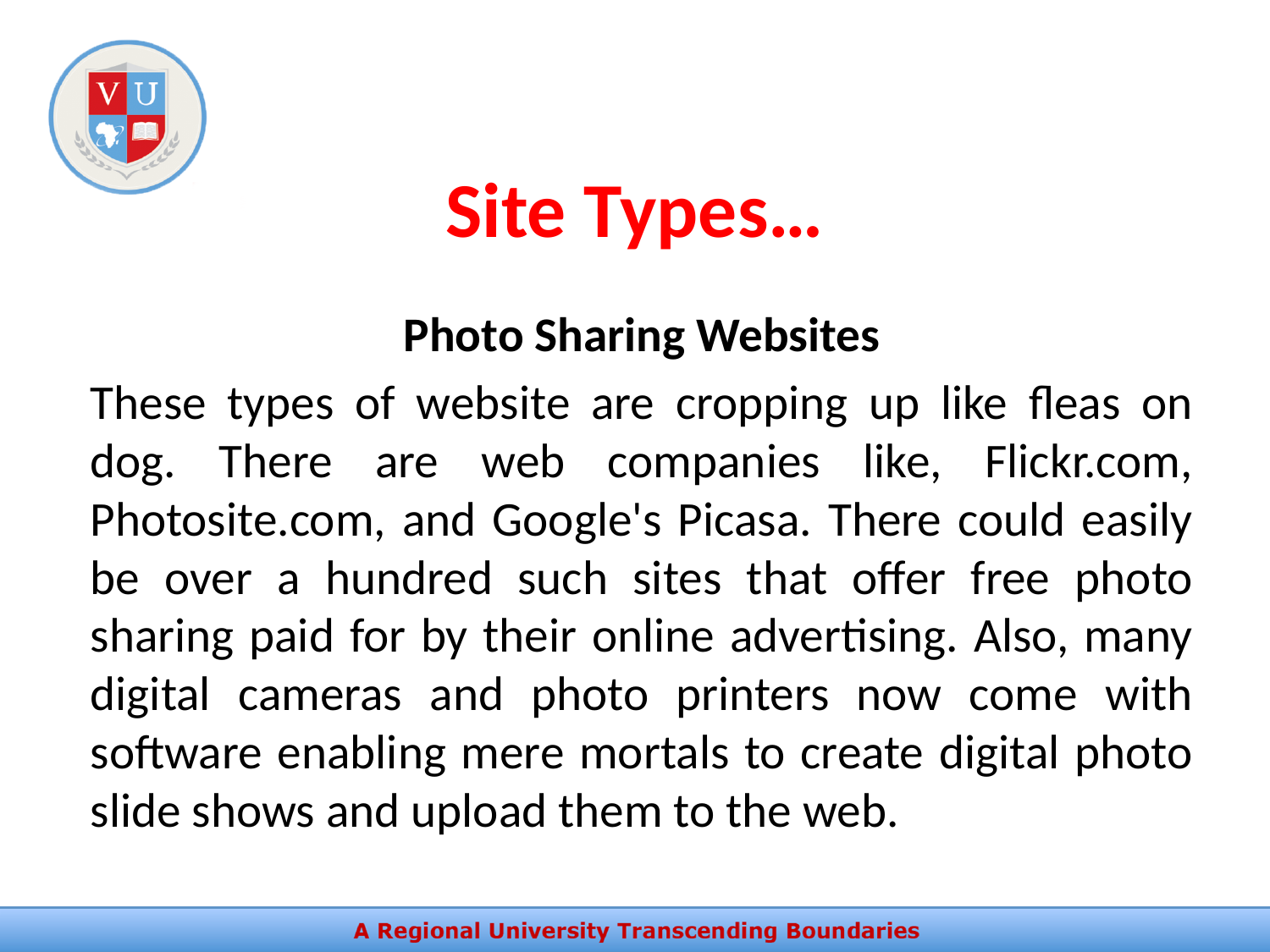

# Site Types…
Photo Sharing Websites
These types of website are cropping up like fleas on dog. There are web companies like, Flickr.com, Photosite.com, and Google's Picasa. There could easily be over a hundred such sites that offer free photo sharing paid for by their online advertising. Also, many digital cameras and photo printers now come with software enabling mere mortals to create digital photo slide shows and upload them to the web.